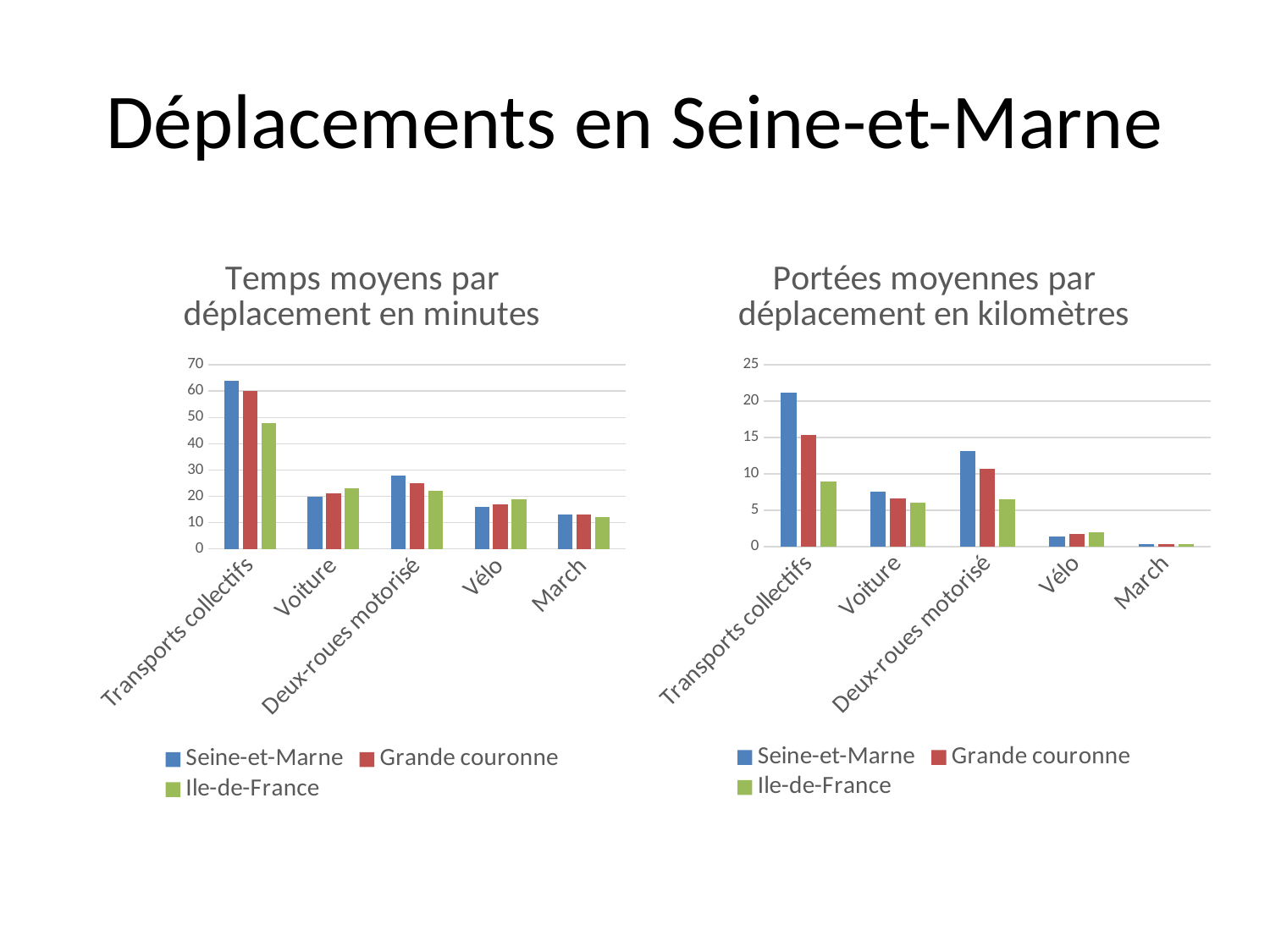

# Déplacements en Seine-et-Marne

### Chart: Temps moyens par déplacement en minutes

| Category | Seine-et-Marne | Grande couronne | Ile-de-France |
|---|---|---|---|
| Transports collectifs | 64.0 | 60.0 | 48.0 |
| Voiture | 20.0 | 21.0 | 23.0 |
| Deux-roues motorisé | 28.0 | 25.0 | 22.0 |
| Vélo | 16.0 | 17.0 | 19.0 |
| March | 13.0 | 13.0 | 12.0 |

### Chart: Portées moyennes par déplacement en kilomètres

| Category | Seine-et-Marne | Grande couronne | Ile-de-France |
|---|---|---|---|
| Transports collectifs | 21.2 | 15.3 | 9.0 |
| Voiture | 7.6 | 6.6 | 6.1 |
| Deux-roues motorisé | 13.1 | 10.7 | 6.5 |
| Vélo | 1.4 | 1.8 | 2.0 |
| March | 0.4 | 0.4 | 0.4 |